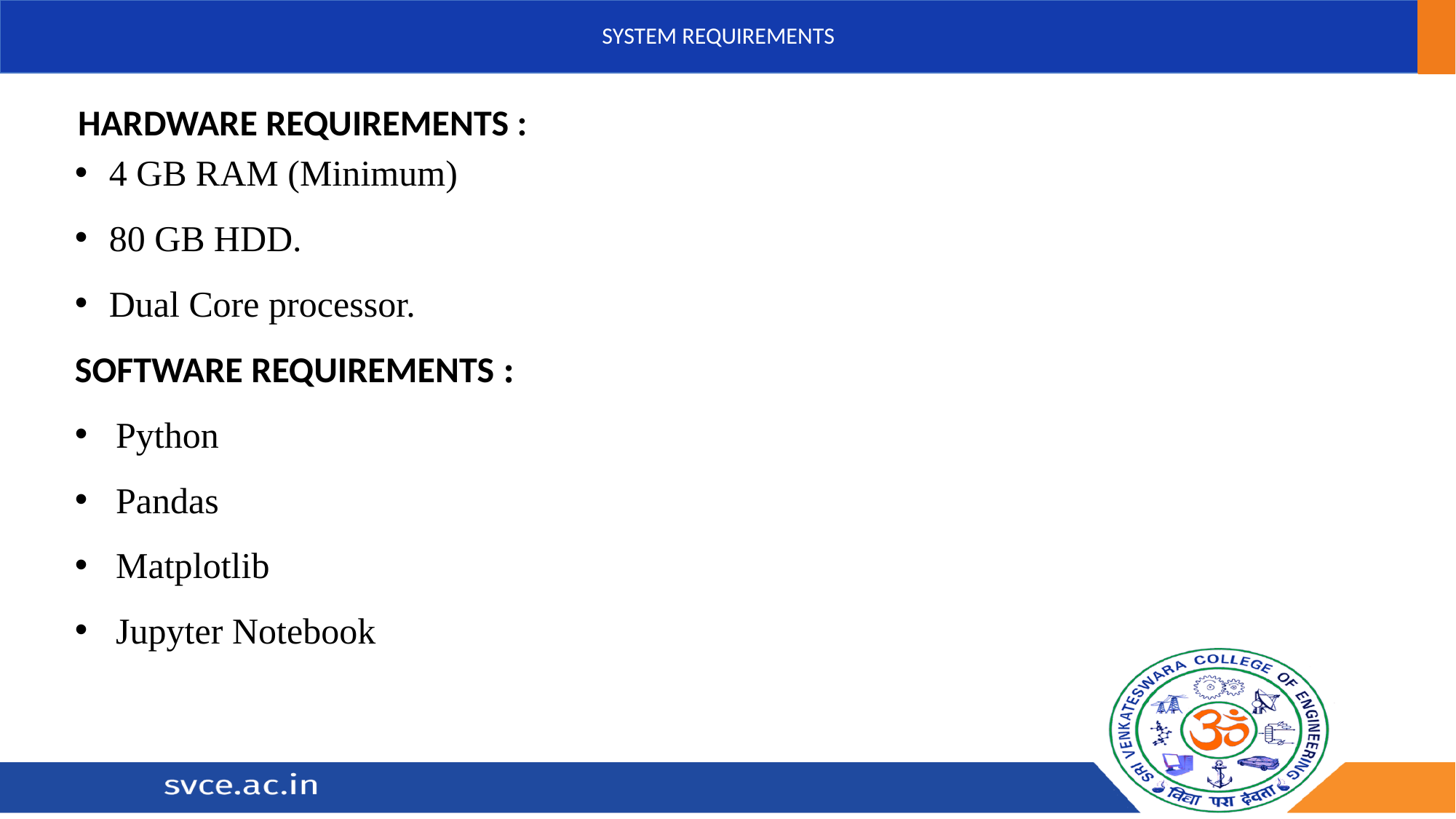

# SYSTEM REQUIREMENTS

HARDWARE REQUIREMENTS :
4 GB RAM (Minimum)
80 GB HDD.
Dual Core processor.
SOFTWARE REQUIREMENTS :
Python
Pandas
Matplotlib
Jupyter Notebook